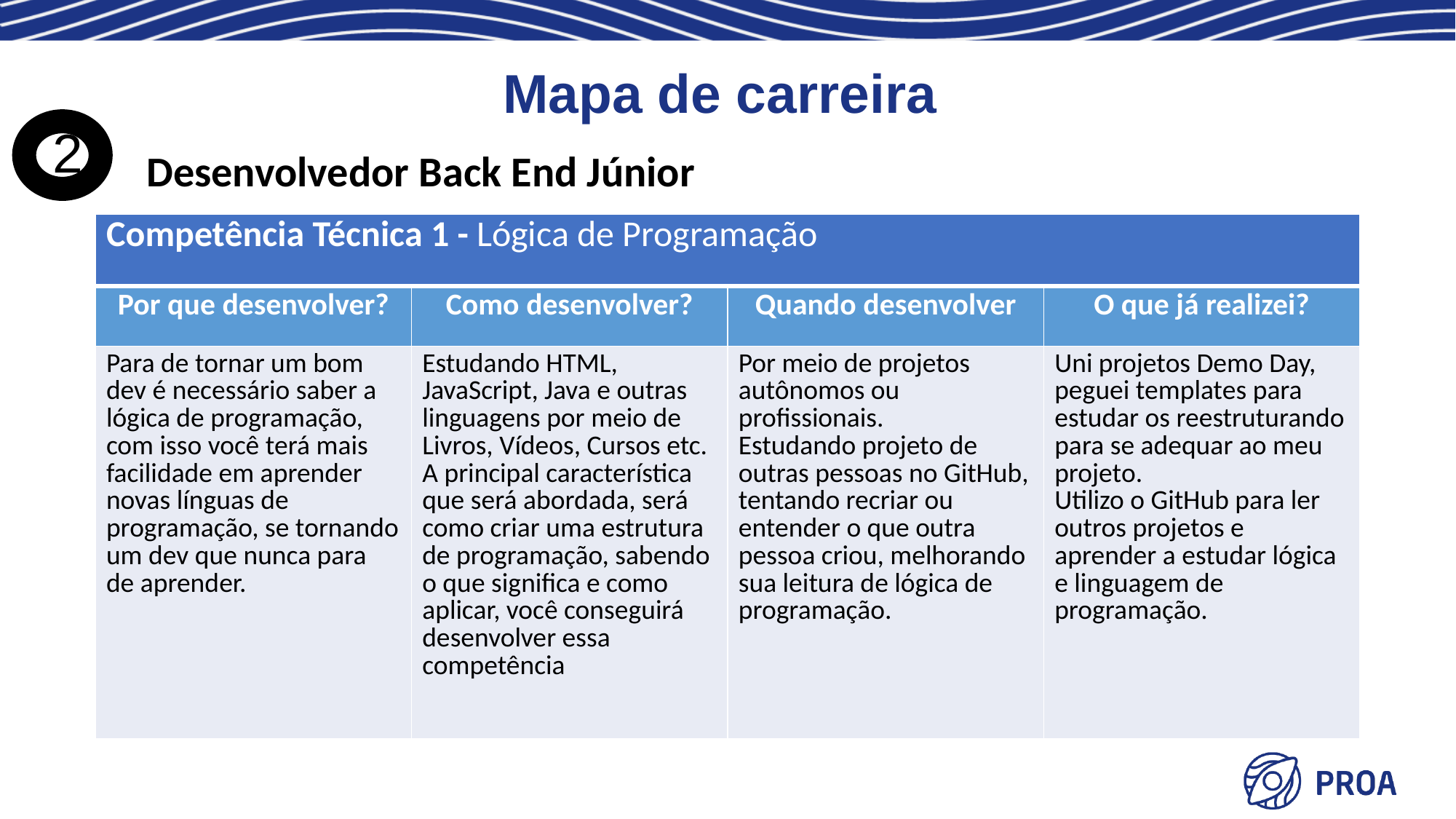

# Mapa de carreira

2

Desenvolvedor Back End Júnior
| Competência Técnica 1 - Lógica de Programação |  |  |  |
| --- | --- | --- | --- |
| Por que desenvolver? | Como desenvolver? | Quando desenvolver | O que já realizei? |
| Para de tornar um bom dev é necessário saber a lógica de programação, com isso você terá mais facilidade em aprender novas línguas de programação, se tornando um dev que nunca para de aprender. | Estudando HTML, JavaScript, Java e outras linguagens por meio de Livros, Vídeos, Cursos etc. A principal característica que será abordada, será como criar uma estrutura de programação, sabendo o que significa e como aplicar, você conseguirá desenvolver essa competência | Por meio de projetos autônomos ou profissionais. Estudando projeto de outras pessoas no GitHub, tentando recriar ou entender o que outra pessoa criou, melhorando sua leitura de lógica de programação. | Uni projetos Demo Day, peguei templates para estudar os reestruturando para se adequar ao meu projeto. Utilizo o GitHub para ler outros projetos e aprender a estudar lógica e linguagem de programação. |